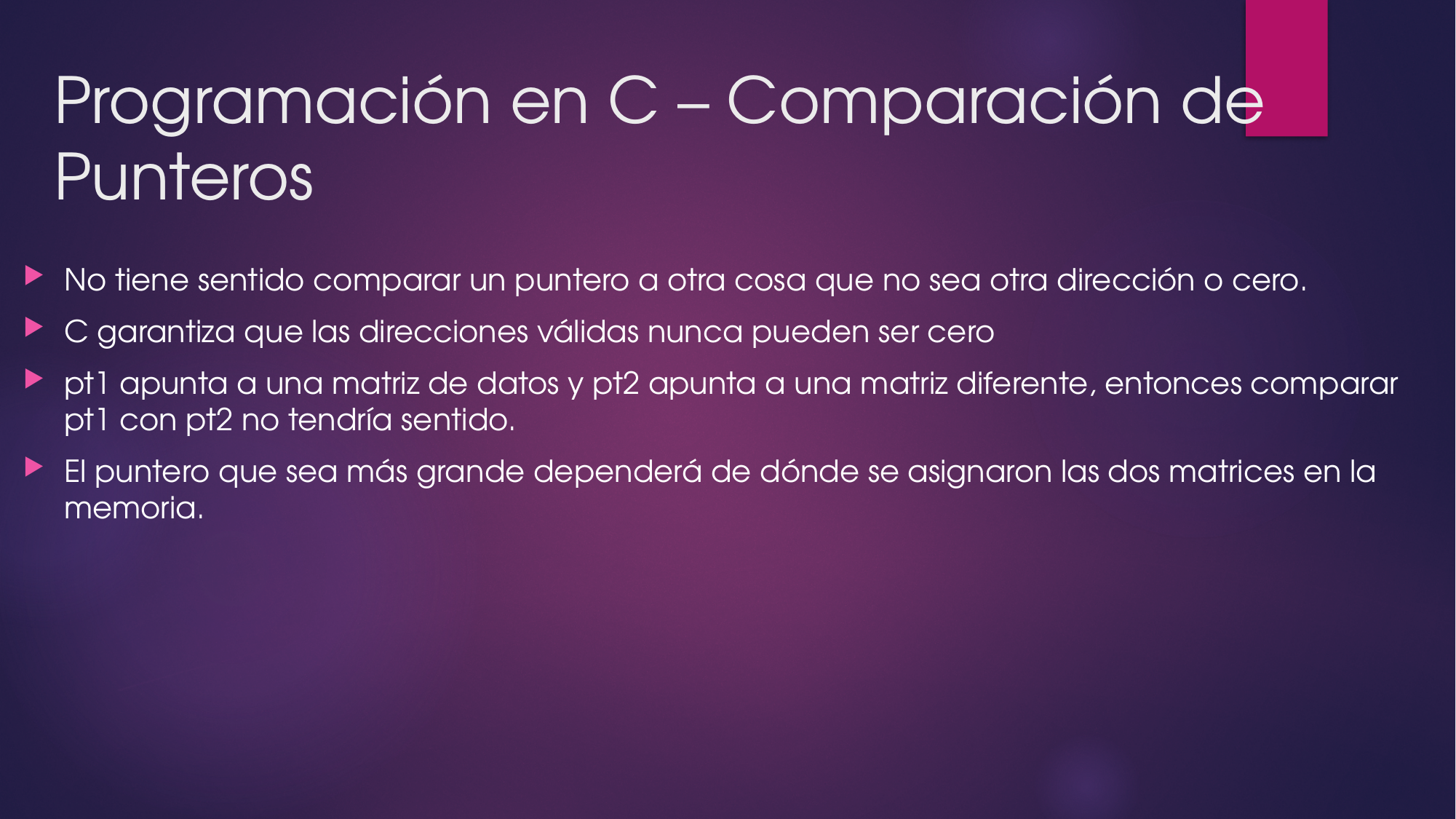

# Programación en C – Comparación de Punteros
No tiene sentido comparar un puntero a otra cosa que no sea otra dirección o cero.
C garantiza que las direcciones válidas nunca pueden ser cero
pt1 apunta a una matriz de datos y pt2 apunta a una matriz diferente, entonces comparar pt1 con pt2 no tendría sentido.
El puntero que sea más grande dependerá de dónde se asignaron las dos matrices en la memoria.